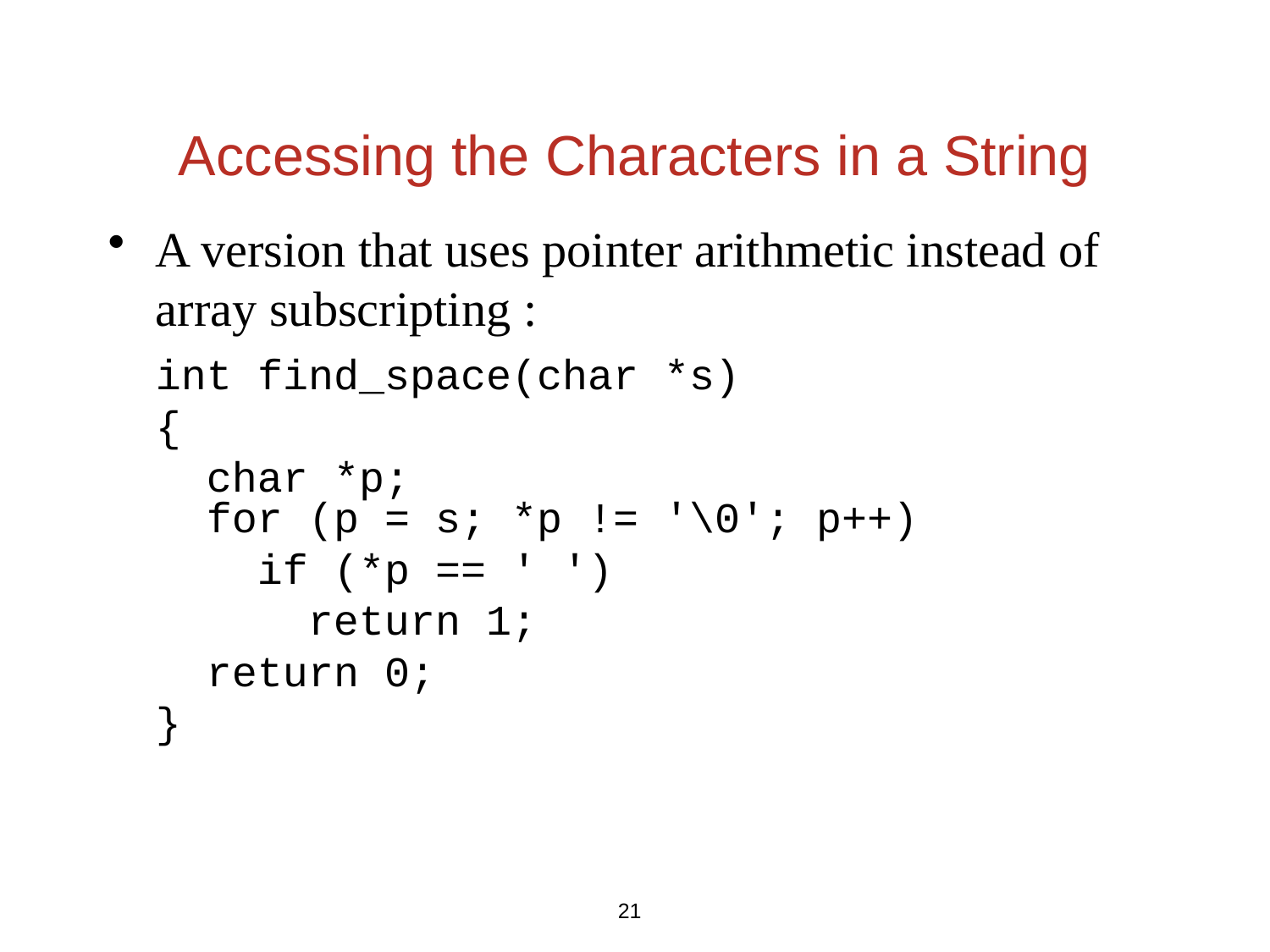

Accessing the Characters in a String
A version that uses pointer arithmetic instead of array subscripting :
	int find_space(char *s)
	{
	  char *p;
	  for (p = s; *p != '\0'; p++)
	    if (*p == ' ')
	      return 1;
	  return 0;
	}
21